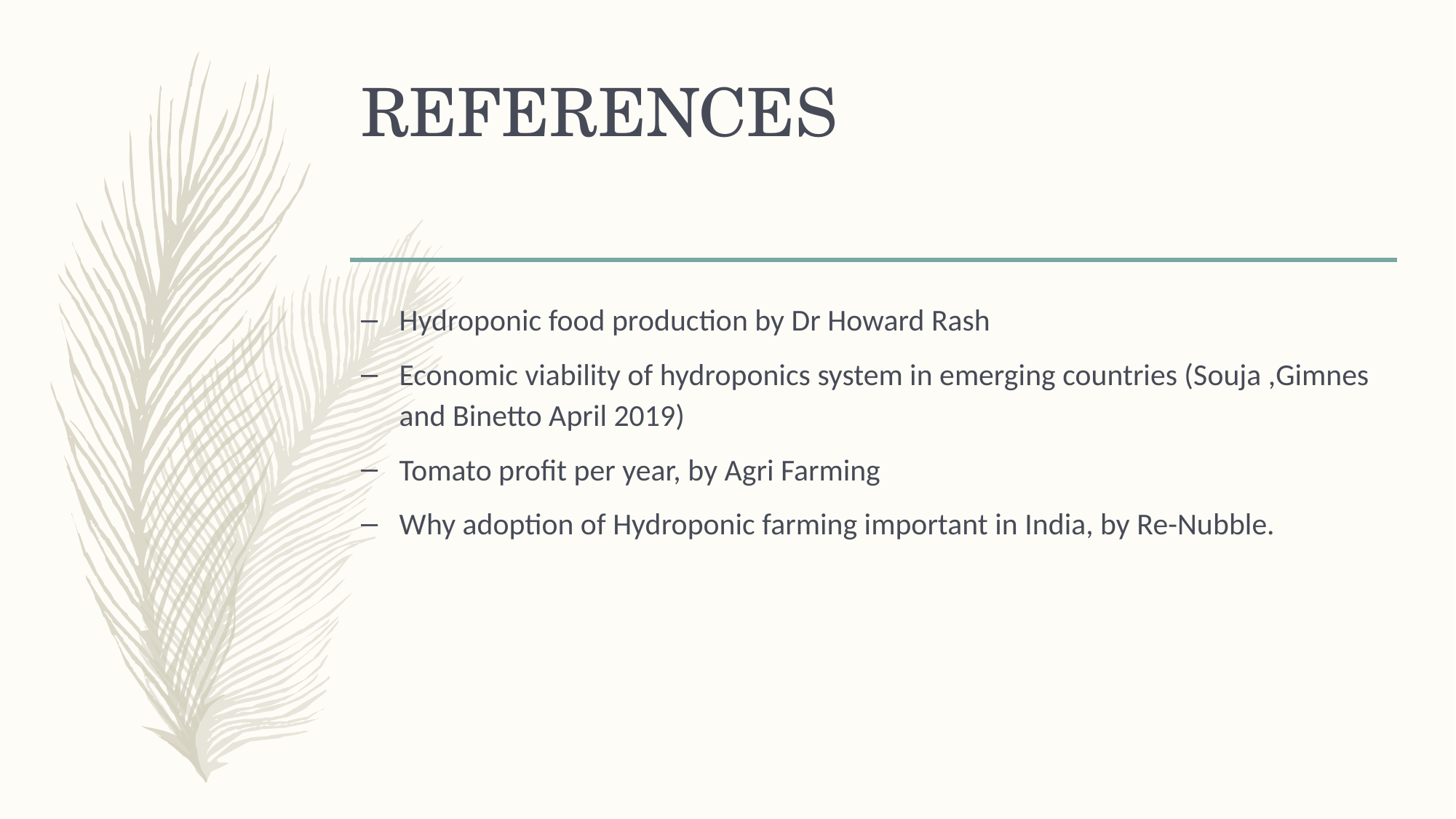

# REFERENCES
Hydroponic food production by Dr Howard Rash
Economic viability of hydroponics system in emerging countries (Souja ,Gimnes and Binetto April 2019)
Tomato profit per year, by Agri Farming
Why adoption of Hydroponic farming important in India, by Re-Nubble.